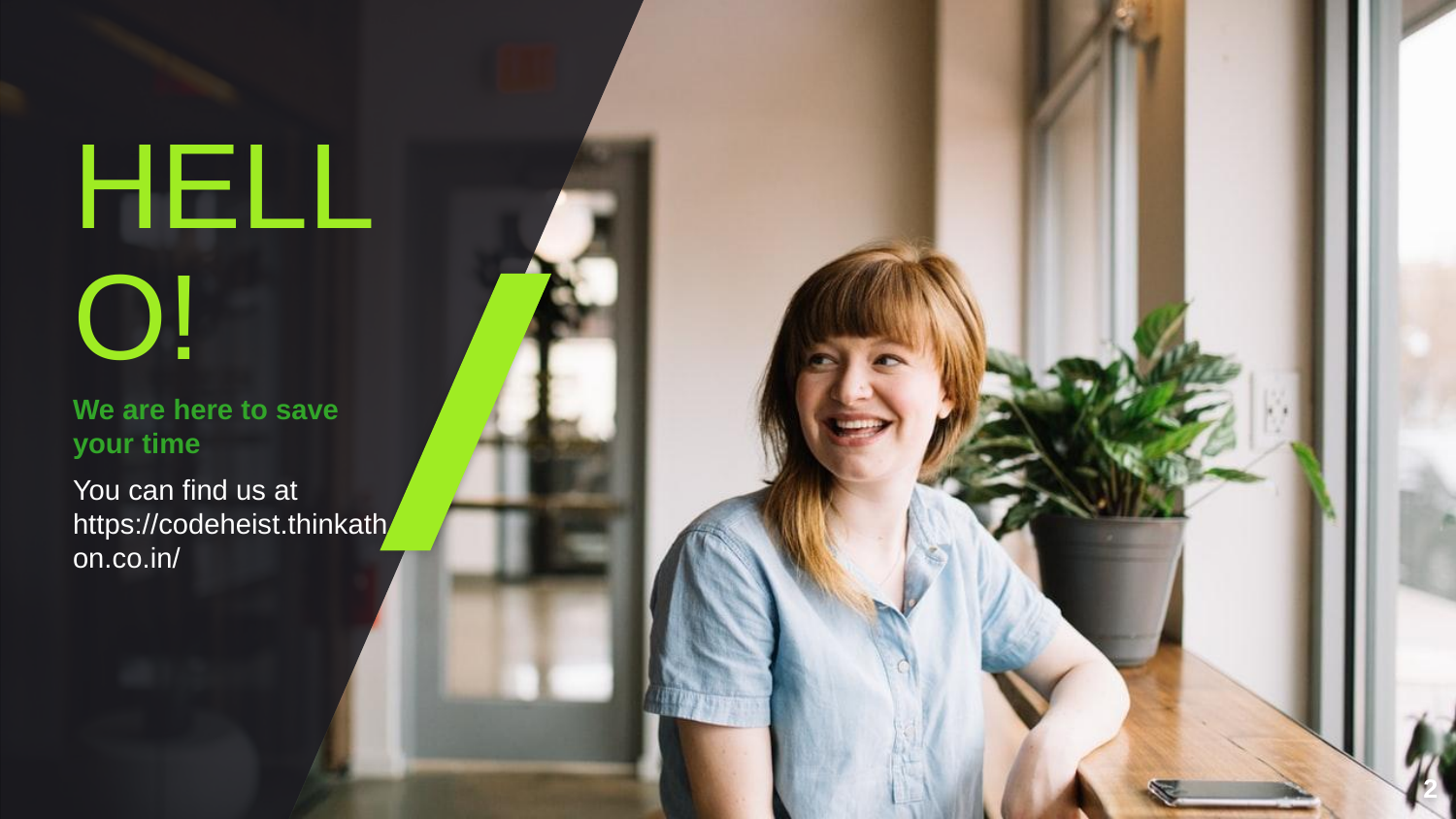

HELLO!
We are here to save your time
You can find us at
https://codeheist.thinkathon.co.in/
2